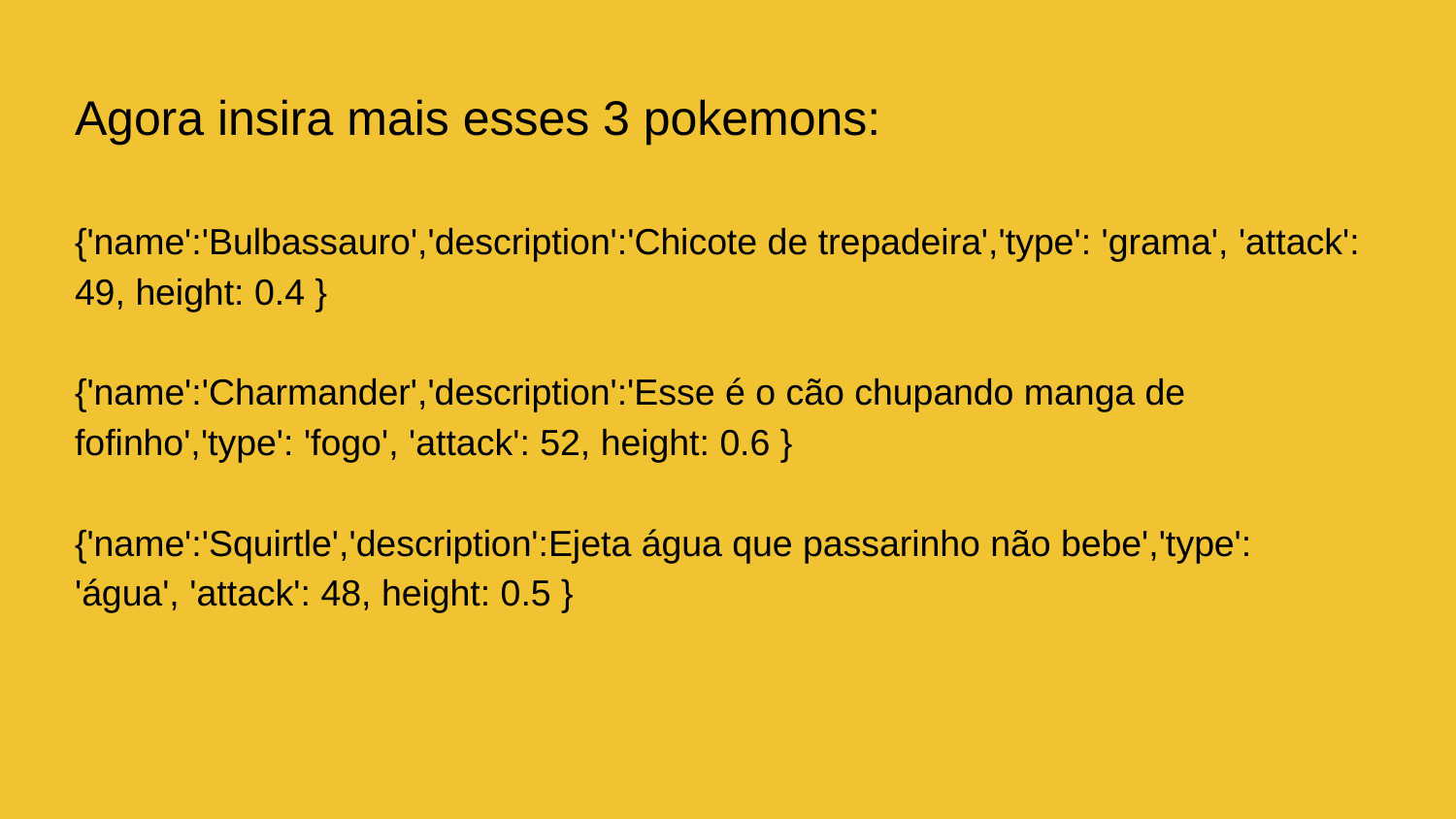

Agora insira mais esses 3 pokemons:

{'name':'Bulbassauro','description':'Chicote de trepadeira','type': 'grama', 'attack': 49, height: 0.4 }

{'name':'Charmander','description':'Esse é o cão chupando manga de fofinho','type': 'fogo', 'attack': 52, height: 0.6 }

{'name':'Squirtle','description':Ejeta água que passarinho não bebe','type': 'água', 'attack': 48, height: 0.5 }